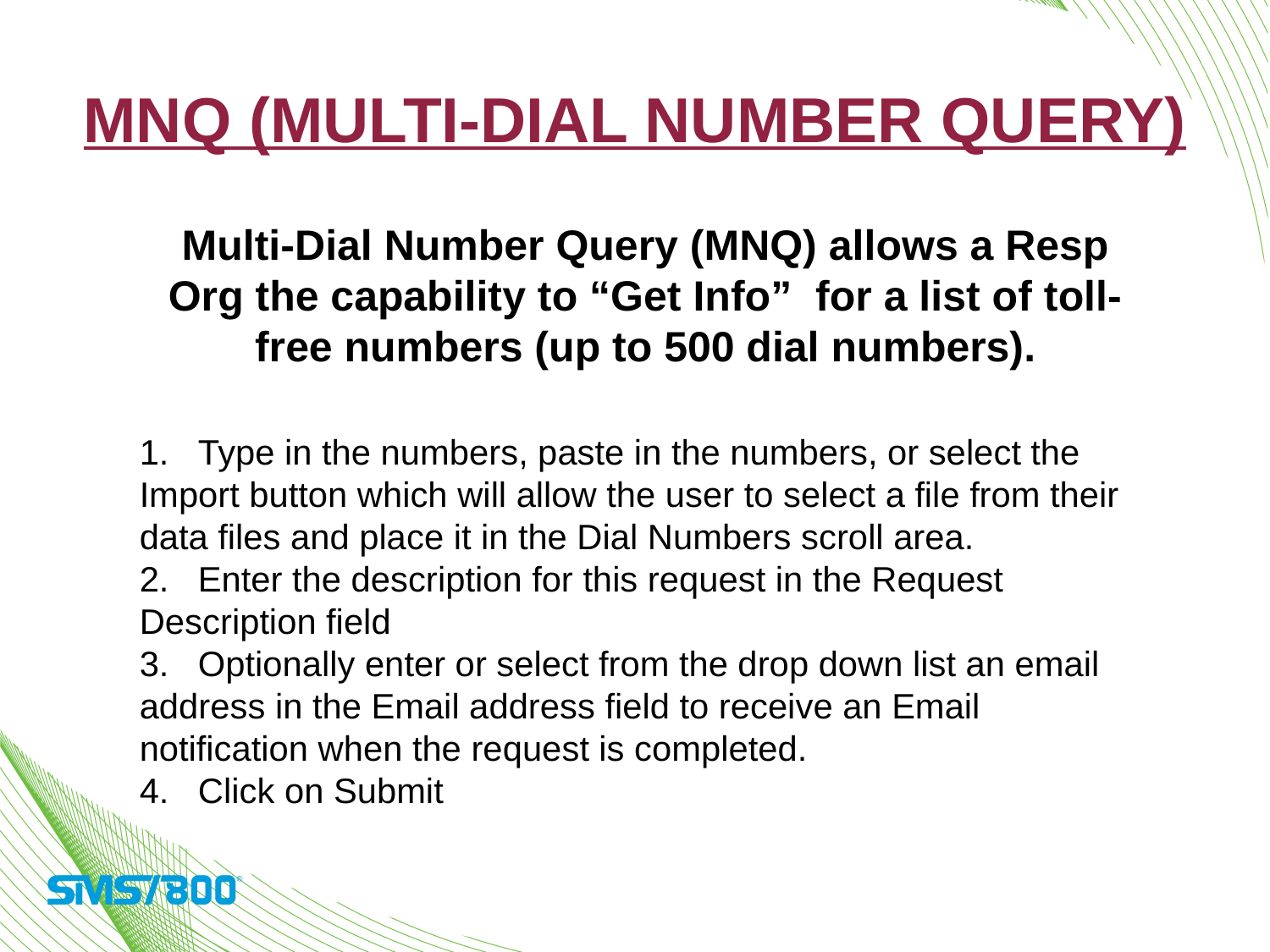

# MNQ (Multi-Dial Number Query)
Multi-Dial Number Query (MNQ) allows a Resp Org the capability to “Get Info”  for a list of toll-free numbers (up to 500 dial numbers).
1.   Type in the numbers, paste in the numbers, or select the Import button which will allow the user to select a file from their data files and place it in the Dial Numbers scroll area.
2.   Enter the description for this request in the Request Description field
3.   Optionally enter or select from the drop down list an email address in the Email address field to receive an Email notification when the request is completed.
4.   Click on Submit